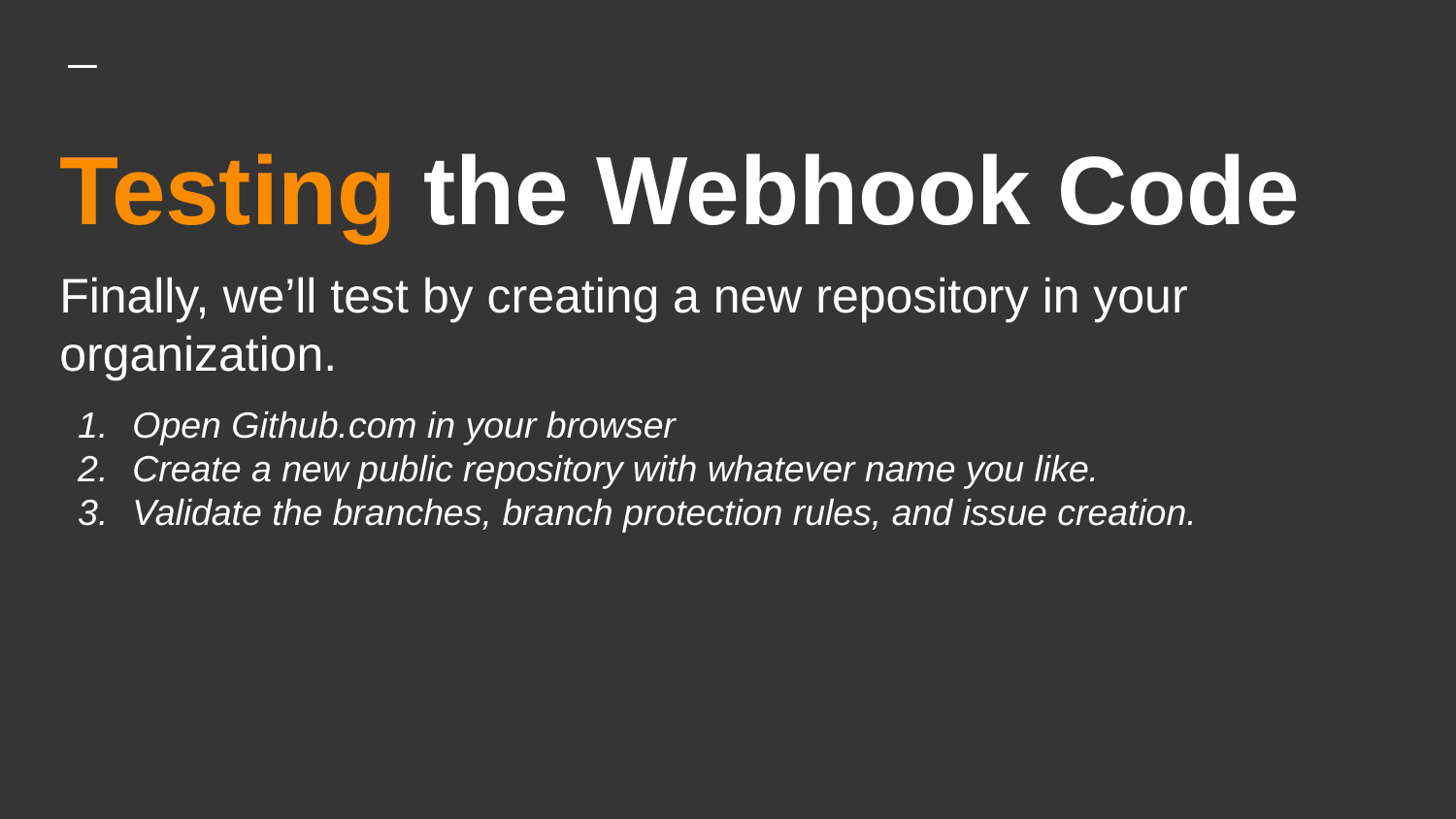

# Testing the Webhook Code
Finally, we’ll test by creating a new repository in your organization.
Open Github.com in your browser
Create a new public repository with whatever name you like.
Validate the branches, branch protection rules, and issue creation.